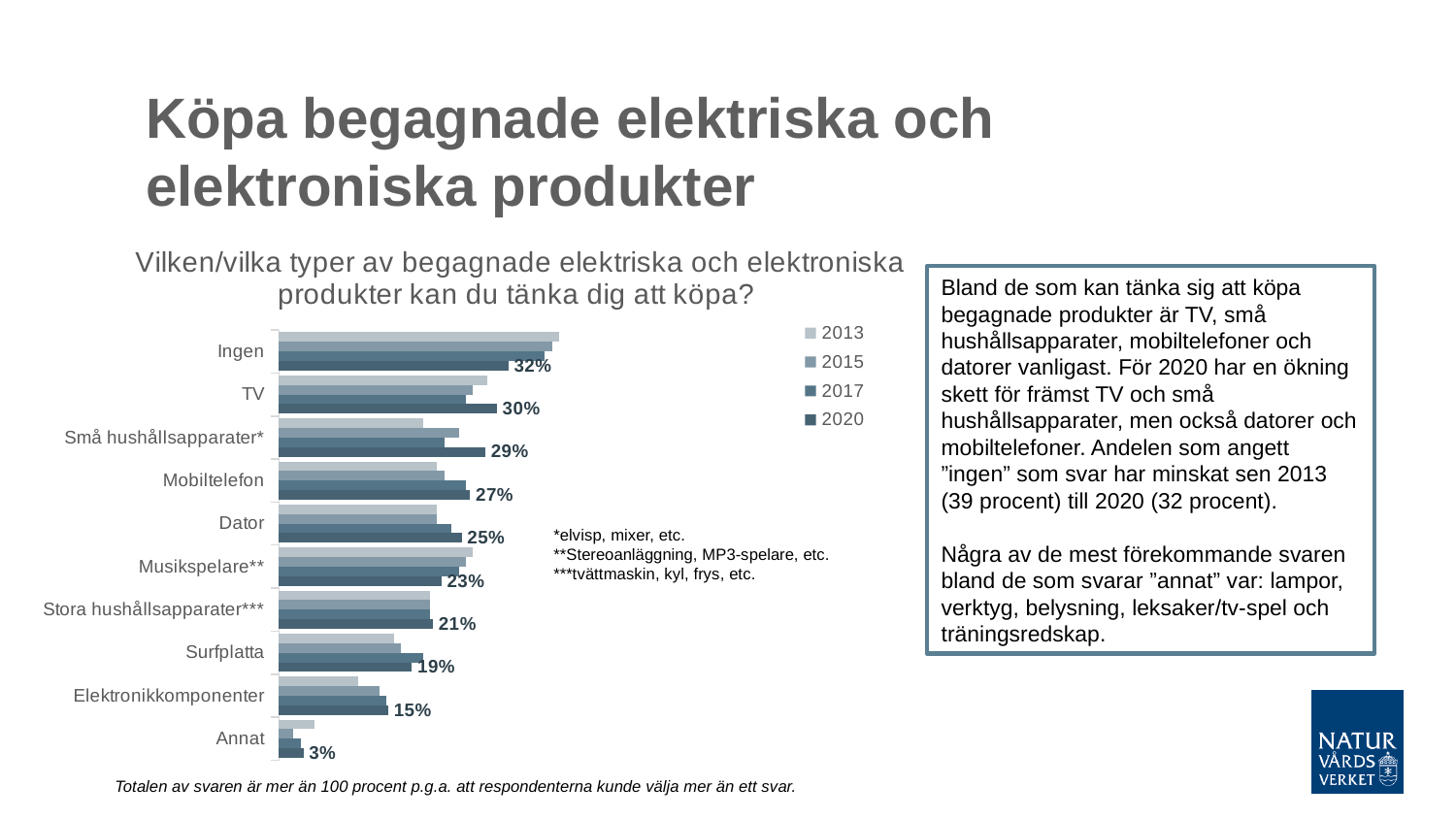

# Köpa begagnade elektriska och elektroniska produkter

### Chart: Vilken/vilka typer av begagnade elektriska och elektroniska produkter kan du tänka dig att köpa?

| Category | 2020 | 2017 | 2015 | 2013 |
|---|---|---|---|---|
| Annat | 0.034 | 0.03 | 0.02 | 0.05 |
| Elektronikkomponenter | 0.152 | 0.15 | 0.14 | 0.11 |
| Surfplatta | 0.185 | 0.2 | 0.17 | 0.16 |
| Stora hushållsapparater*** | 0.214 | 0.21 | 0.21 | 0.21 |
| Musikspelare** | 0.226 | 0.25 | 0.26 | 0.27 |
| Dator | 0.254 | 0.24 | 0.22 | 0.22 |
| Mobiltelefon | 0.266 | 0.26 | 0.23 | 0.22 |
| Små hushållsapparater* | 0.287 | 0.23 | 0.25 | 0.2 |
| TV | 0.303 | 0.26 | 0.27 | 0.29 |
| Ingen | 0.319 | 0.37 | 0.38 | 0.39 |
Bland de som kan tänka sig att köpa begagnade produkter är TV, små hushållsapparater, mobiltelefoner och datorer vanligast. För 2020 har en ökning skett för främst TV och små hushållsapparater, men också datorer och mobiltelefoner. Andelen som angett ”ingen” som svar har minskat sen 2013 (39 procent) till 2020 (32 procent).
Några av de mest förekommande svaren bland de som svarar ”annat” var: lampor, verktyg, belysning, leksaker/tv-spel och träningsredskap.
*elvisp, mixer, etc.
**Stereoanläggning, MP3-spelare, etc.
***tvättmaskin, kyl, frys, etc.
Totalen av svaren är mer än 100 procent p.g.a. att respondenterna kunde välja mer än ett svar.